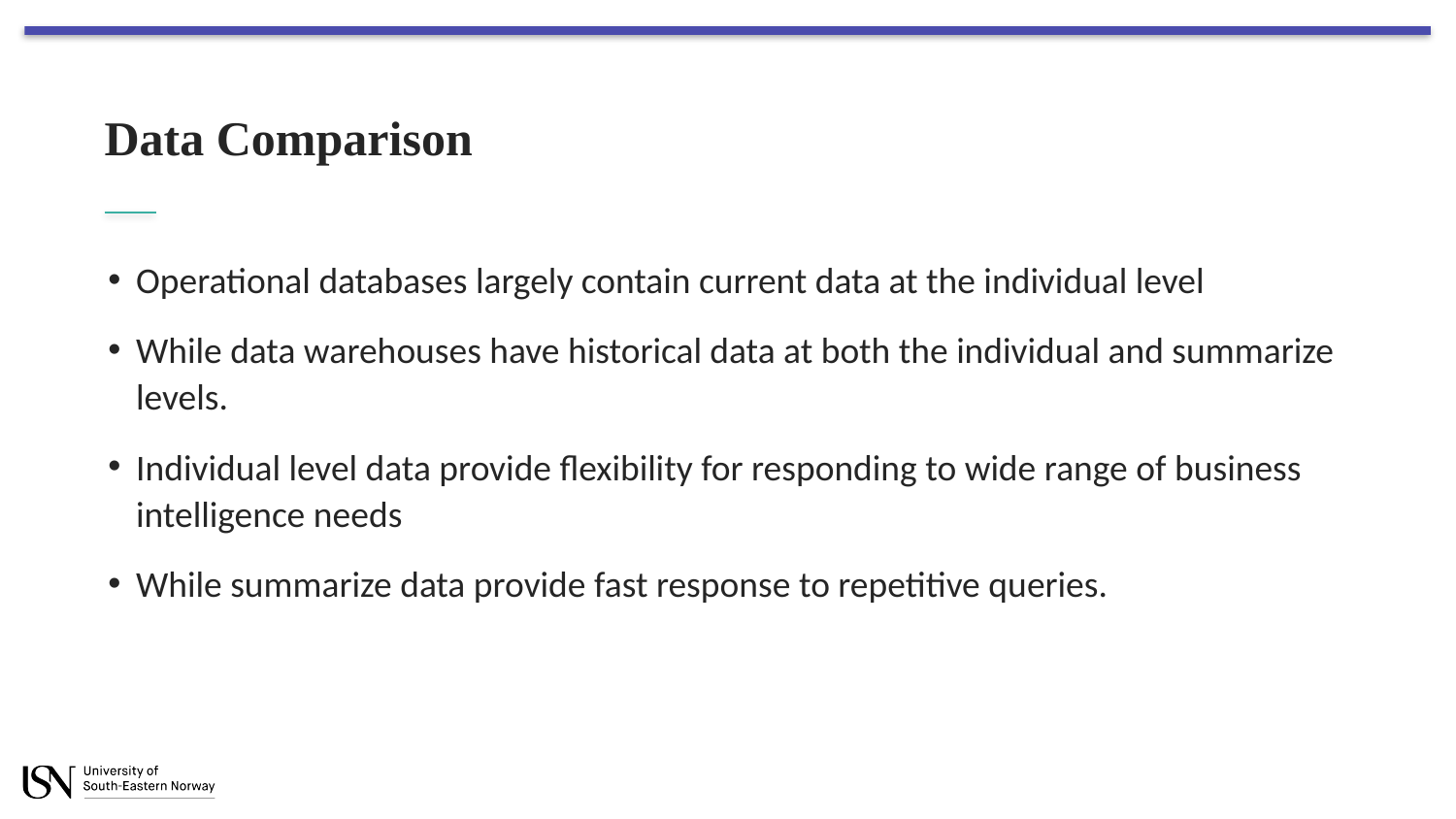

# Data Comparison
Operational databases largely contain current data at the individual level
While data warehouses have historical data at both the individual and summarize levels.
Individual level data provide flexibility for responding to wide range of business intelligence needs
While summarize data provide fast response to repetitive queries.